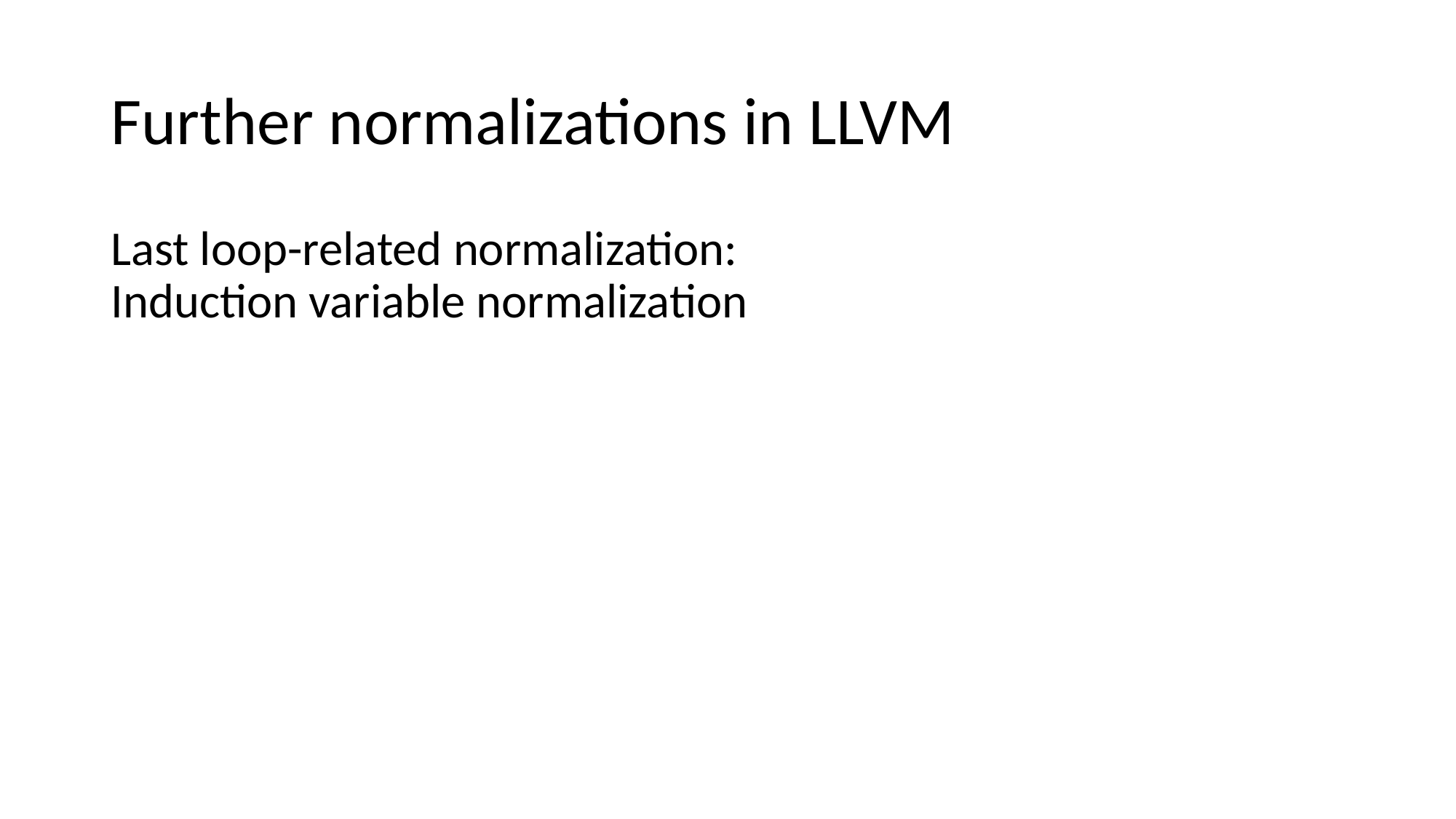

# Further normalizations in LLVM
Last loop-related normalization:
Induction variable normalization